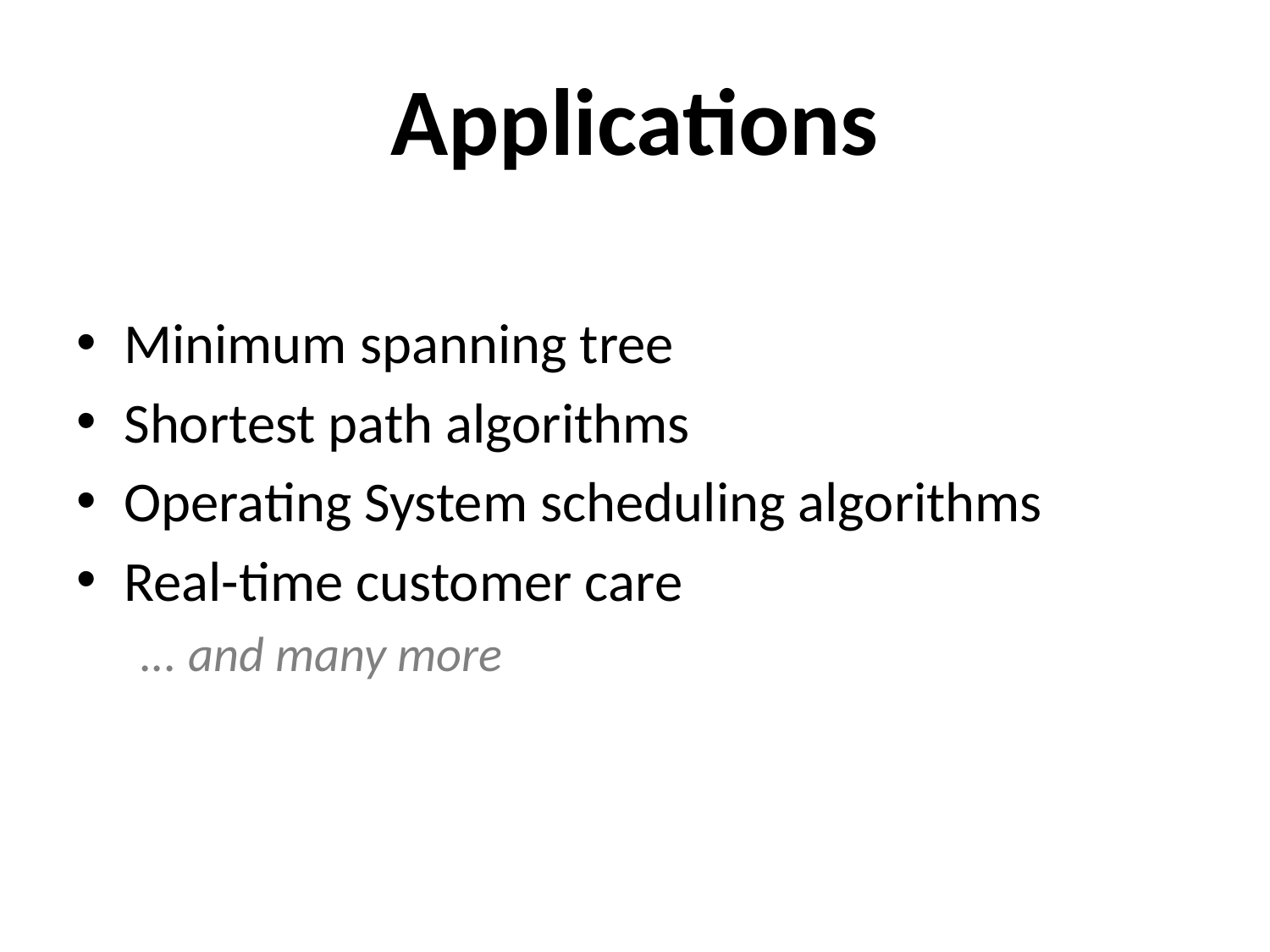

# Applications

Minimum spanning tree
Shortest path algorithms
Operating System scheduling algorithms
Real-time customer care
... and many more